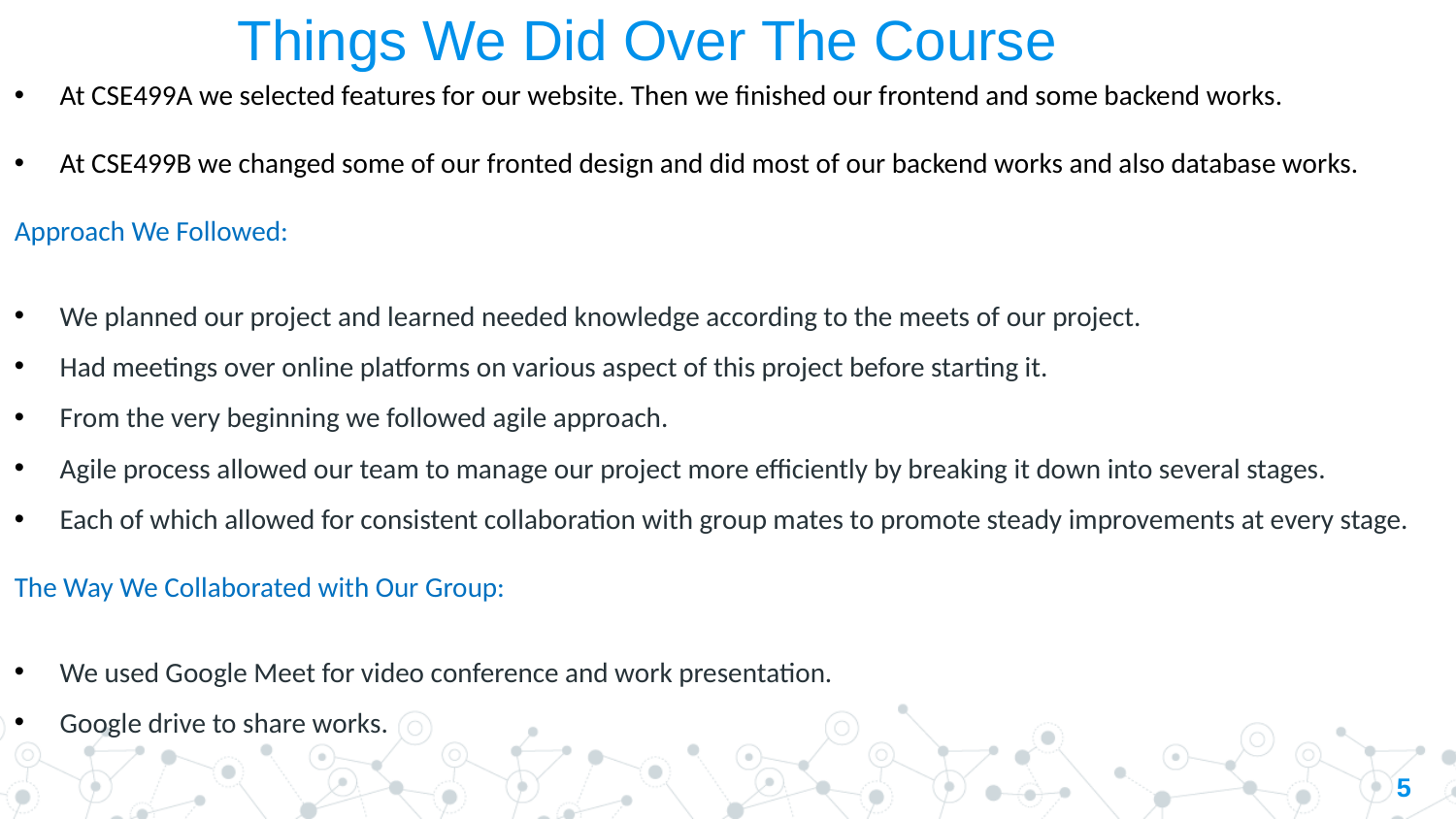

# Things We Did Over The Course
At CSE499A we selected features for our website. Then we finished our frontend and some backend works.

At CSE499B we changed some of our fronted design and did most of our backend works and also database works.

Approach We Followed:

We planned our project and learned needed knowledge according to the meets of our project.
Had meetings over online platforms on various aspect of this project before starting it.
From the very beginning we followed agile approach.
Agile process allowed our team to manage our project more efficiently by breaking it down into several stages.
Each of which allowed for consistent collaboration with group mates to promote steady improvements at every stage.

The Way We Collaborated with Our Group:

We used Google Meet for video conference and work presentation.
Google drive to share works.

5